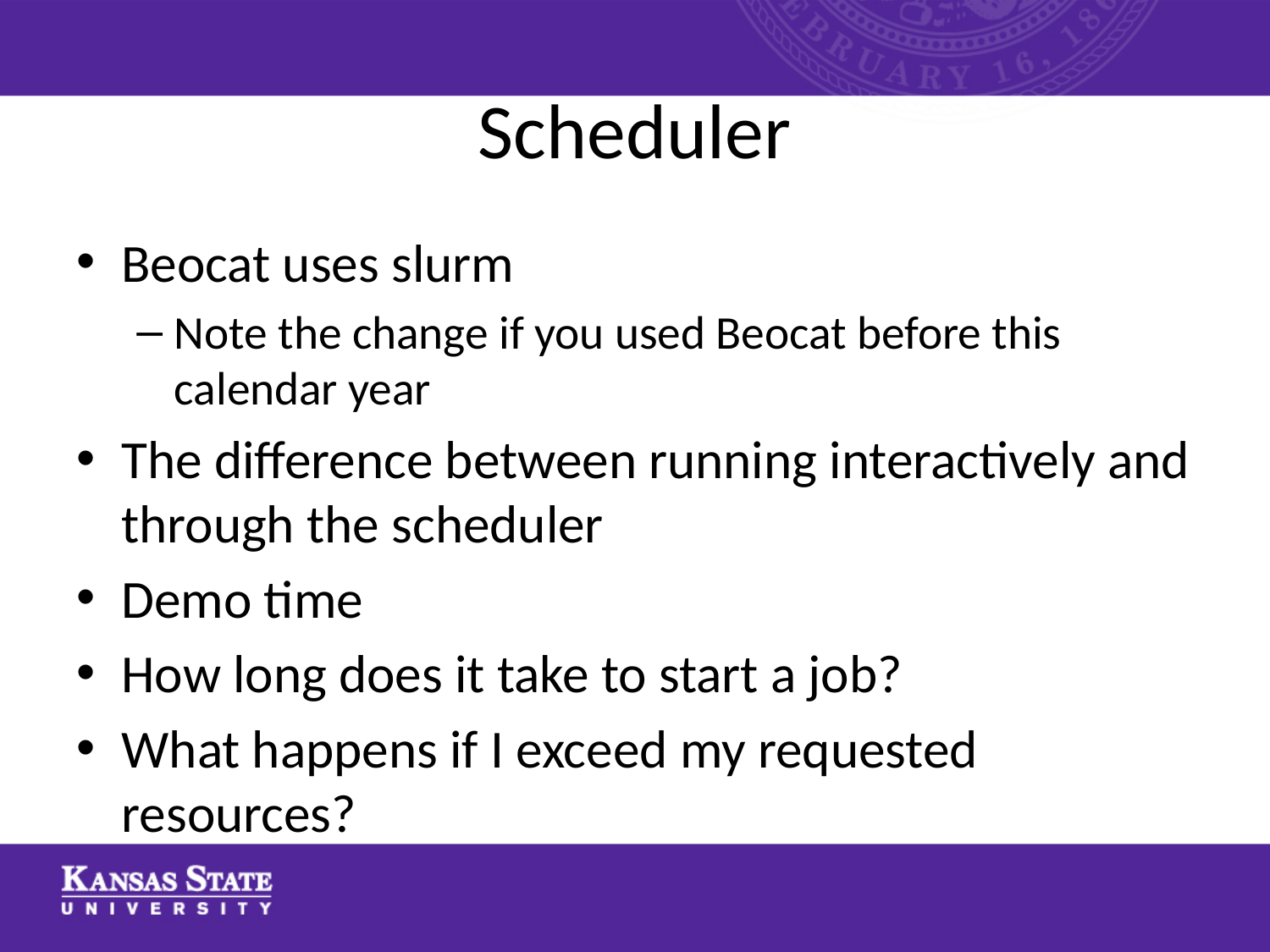

# Scheduler
Beocat uses slurm
Note the change if you used Beocat before this calendar year
The difference between running interactively and through the scheduler
Demo time
How long does it take to start a job?
What happens if I exceed my requested resources?